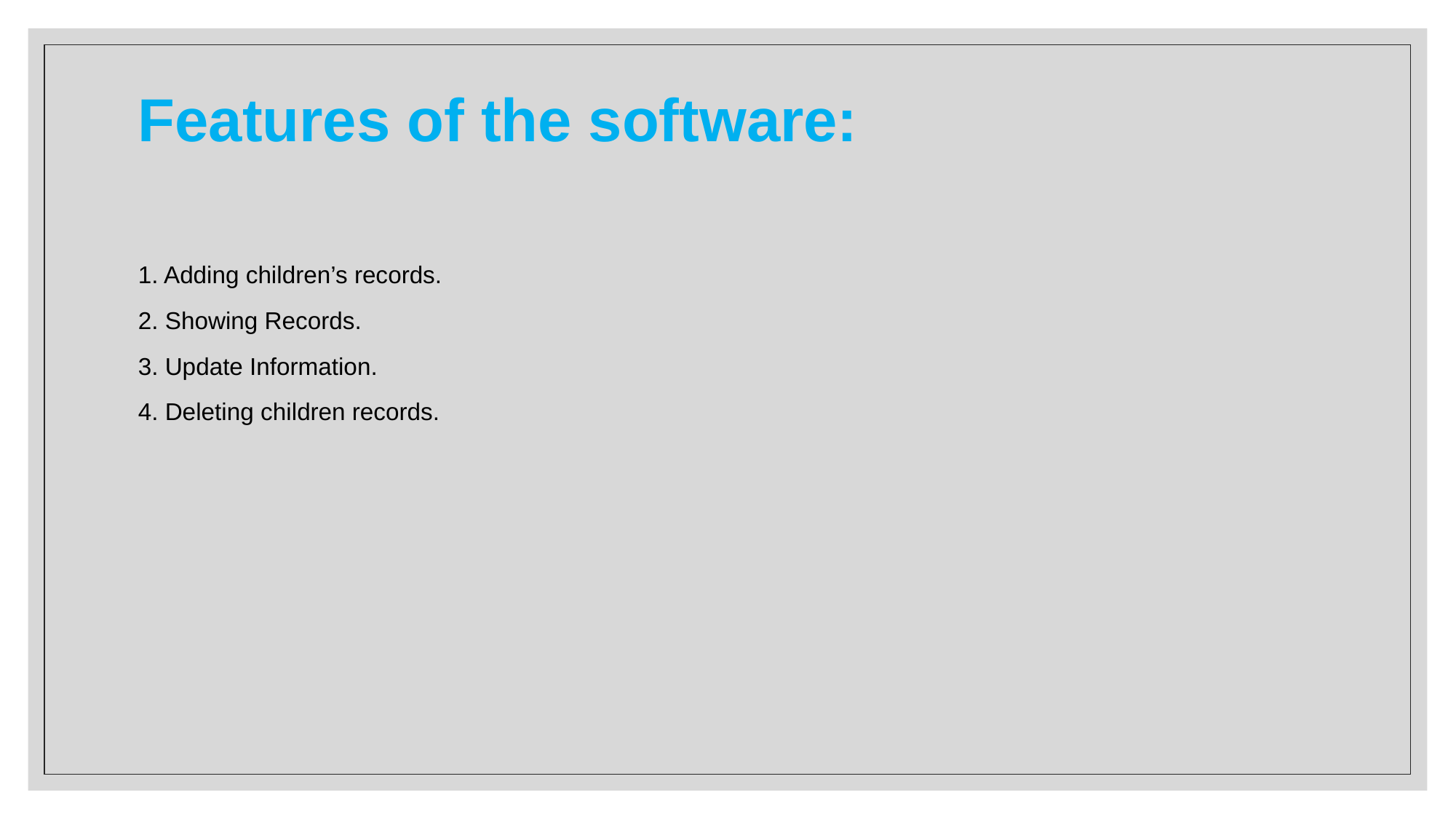

# Features of the software:
1. Adding children’s records.
2. Showing Records.
3. Update Information.
4. Deleting children records.